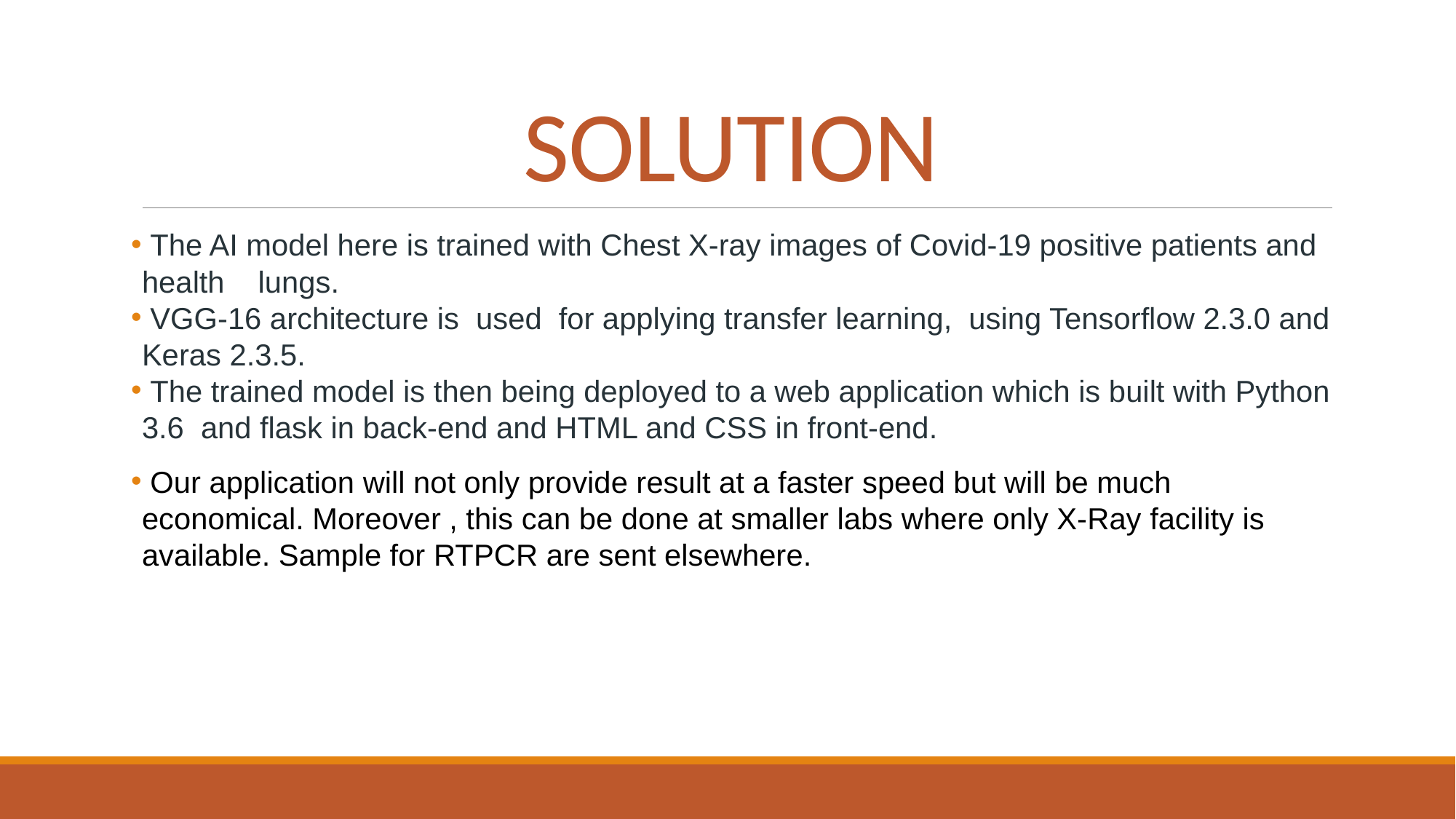

# SOLUTION
 The AI model here is trained with Chest X-ray images of Covid-19 positive patients and health    lungs.
 VGG-16 architecture is  used  for applying transfer learning,  using Tensorflow 2.3.0 and Keras 2.3.5.
 The trained model is then being deployed to a web application which is built with Python 3.6  and flask in back-end and HTML and CSS in front-end.
 Our application will not only provide result at a faster speed but will be much economical. Moreover , this can be done at smaller labs where only X-Ray facility is available. Sample for RTPCR are sent elsewhere.